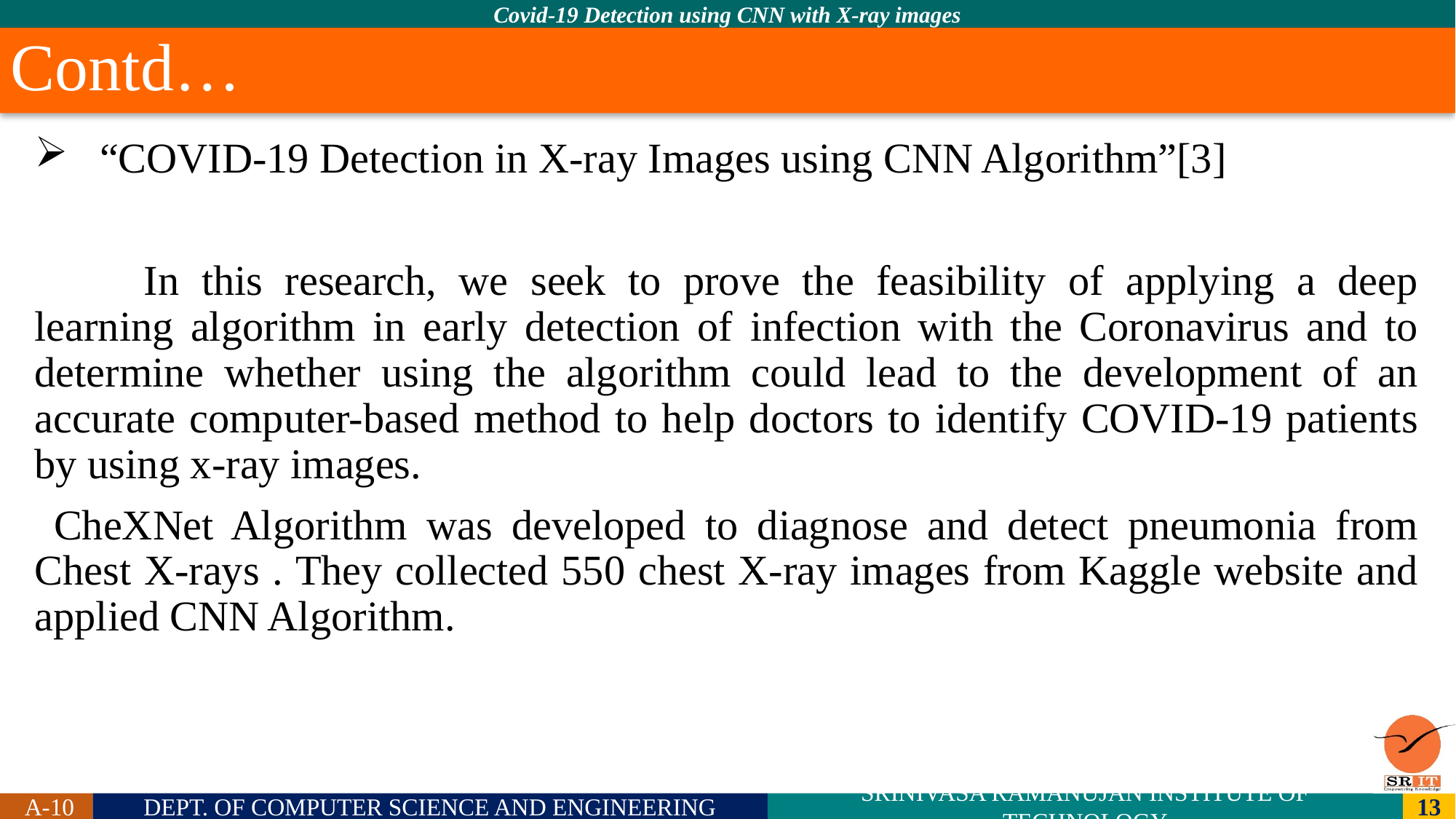

# Contd…
 “COVID-19 Detection in X-ray Images using CNN Algorithm”[3]

	In this research, we seek to prove the feasibility of applying a deep learning algorithm in early detection of infection with the Coronavirus and to determine whether using the algorithm could lead to the development of an accurate computer-based method to help doctors to identify COVID-19 patients by using x-ray images.
 CheXNet Algorithm was developed to diagnose and detect pneumonia from Chest X-rays . They collected 550 chest X-ray images from Kaggle website and applied CNN Algorithm.